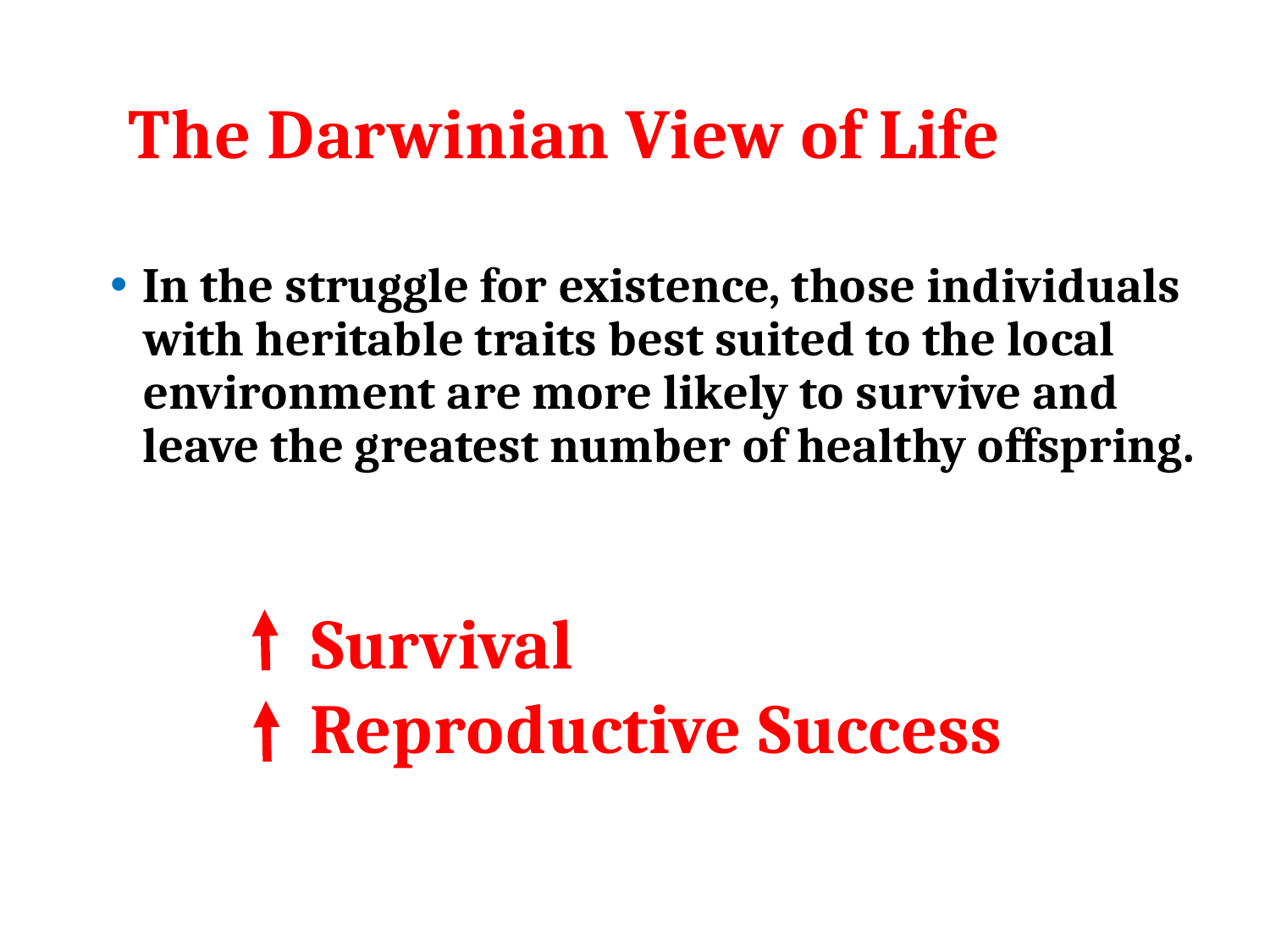

# The Darwinian View of Life
In the struggle for existence, those individuals with heritable traits best suited to the local environment are more likely to survive and leave the greatest number of healthy offspring.
Survival
Reproductive Success